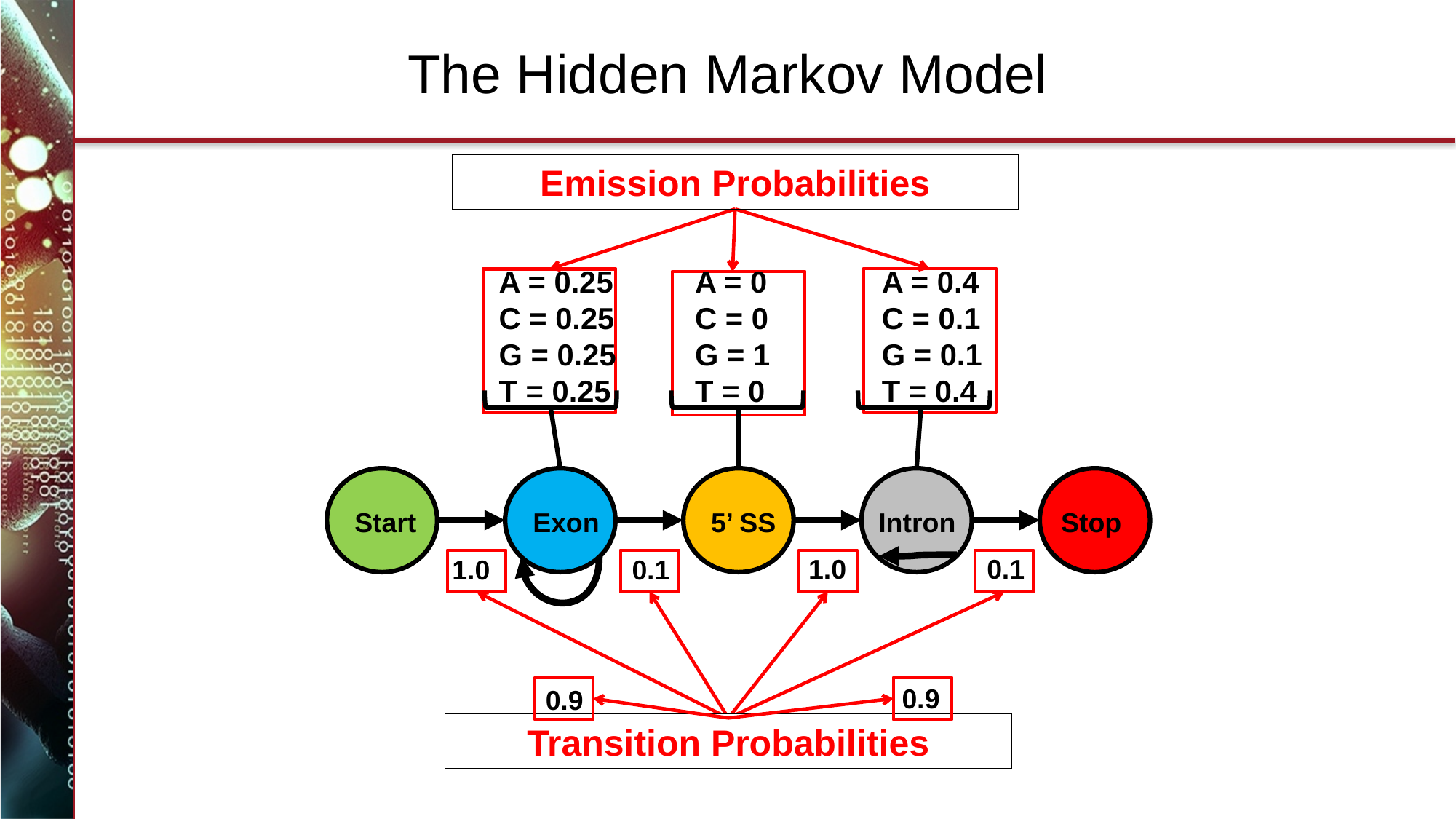

# The Hidden Markov Model
Emission Probabilities
A = 0.25
C = 0.25
G = 0.25
T = 0.25
A = 0
C = 0
G = 1
T = 0
A = 0.4
C = 0.1
G = 0.1
T = 0.4

Start

Exon

5’ SS

Intron

Stop
1.0
0.1
1.0
0.1
0.9
0.9

Transition Probabilities